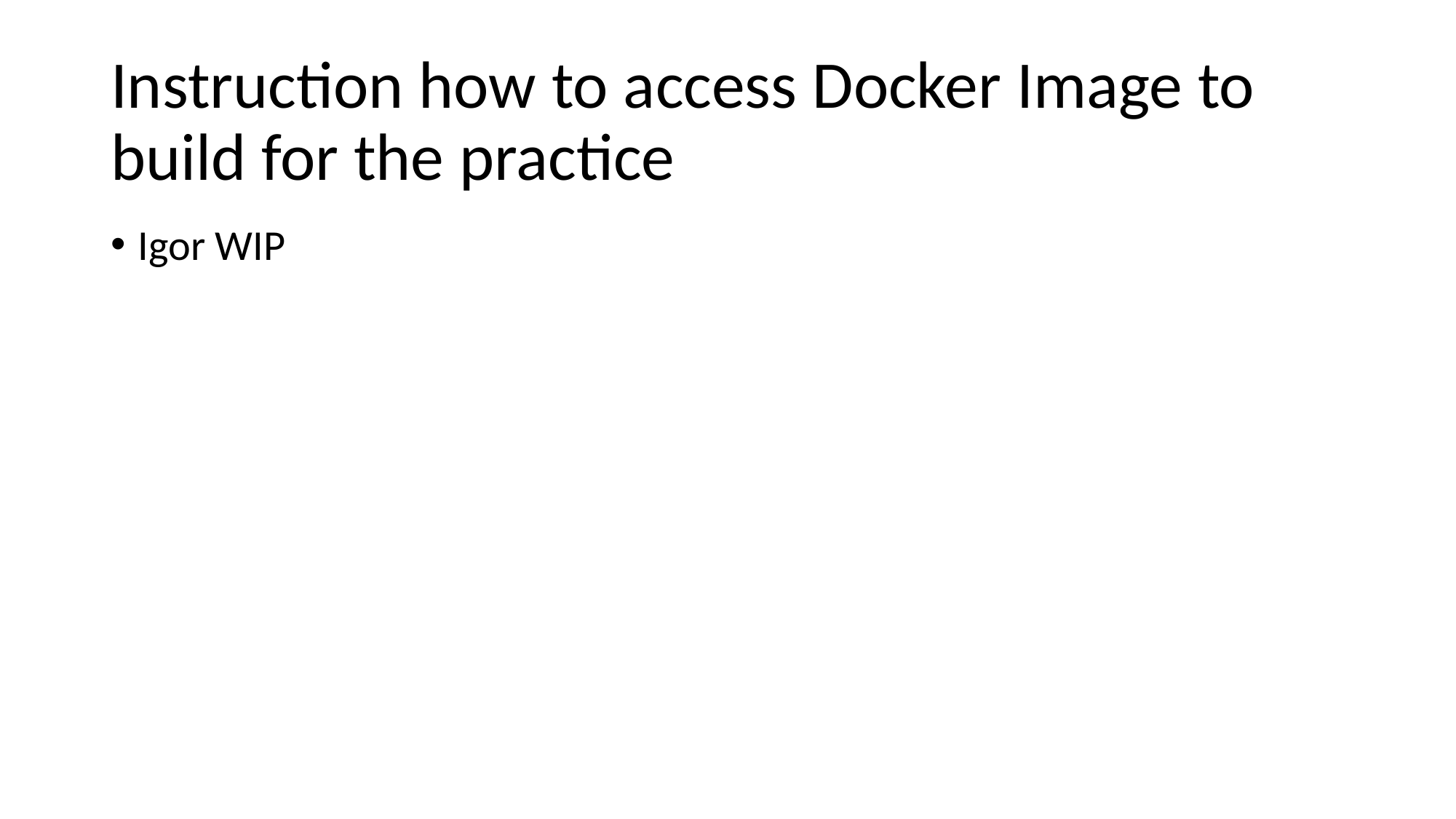

Instruction how to access Docker Image to build for the practice
Igor WIP